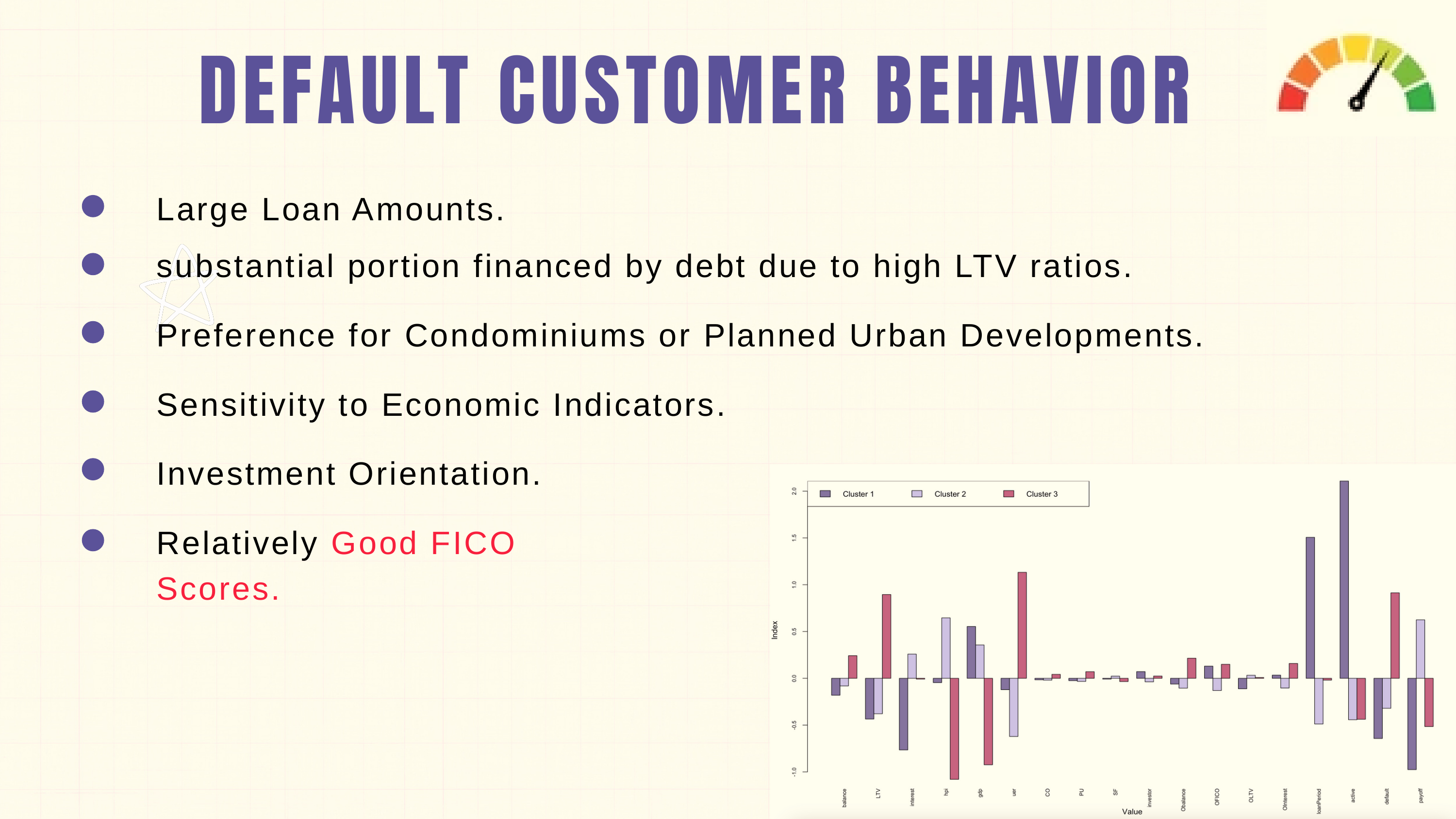

DEFAULT CUSTOMER BEHAVIOR
Large Loan Amounts.

substantial portion financed by debt due to high LTV ratios.

Preference for Condominiums or Planned Urban Developments.

Sensitivity to Economic Indicators.

Investment Orientation.

Relatively Good FICO Scores.